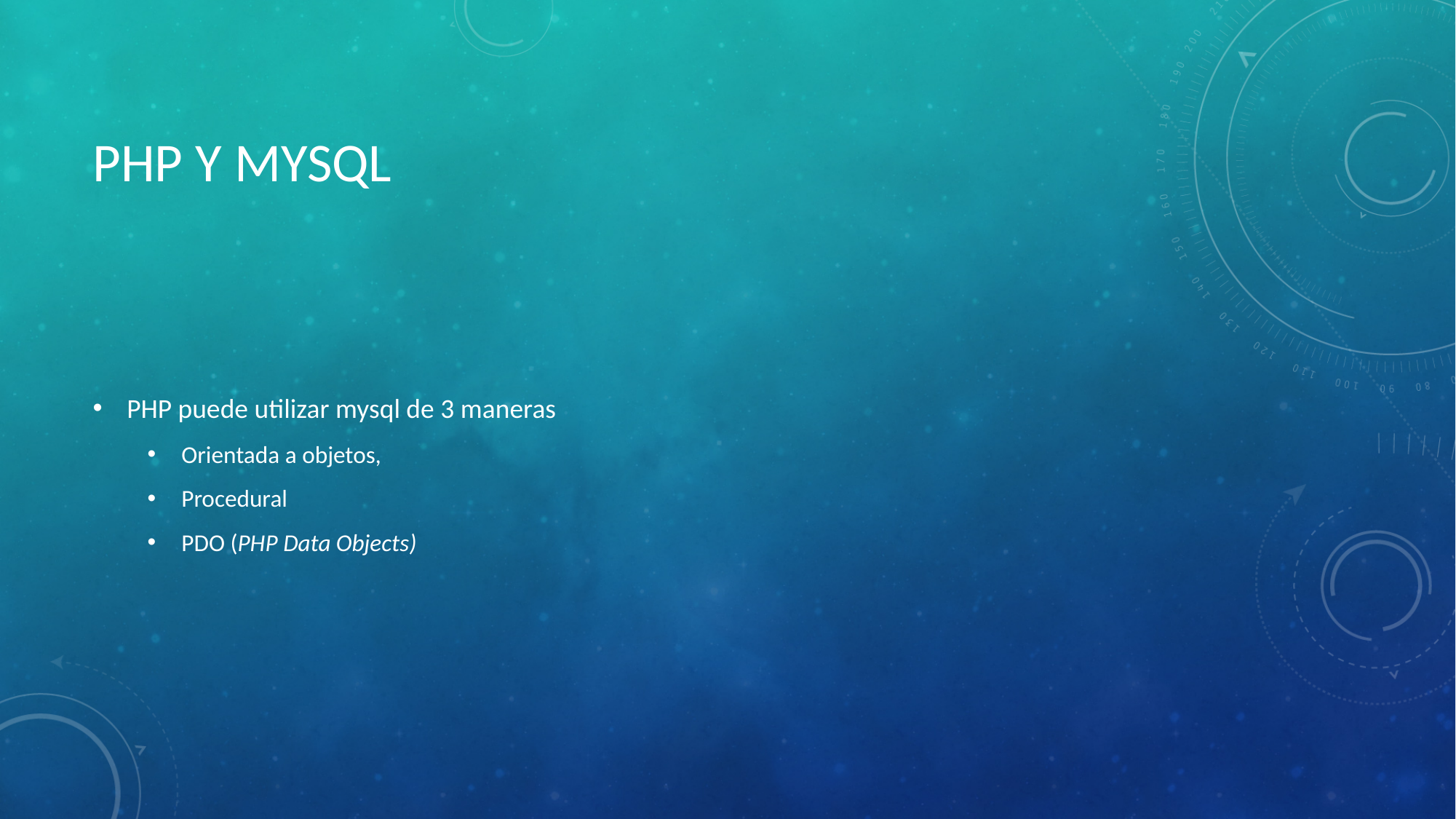

# PHP y MySQL
PHP puede utilizar mysql de 3 maneras
Orientada a objetos,
Procedural
PDO (PHP Data Objects)